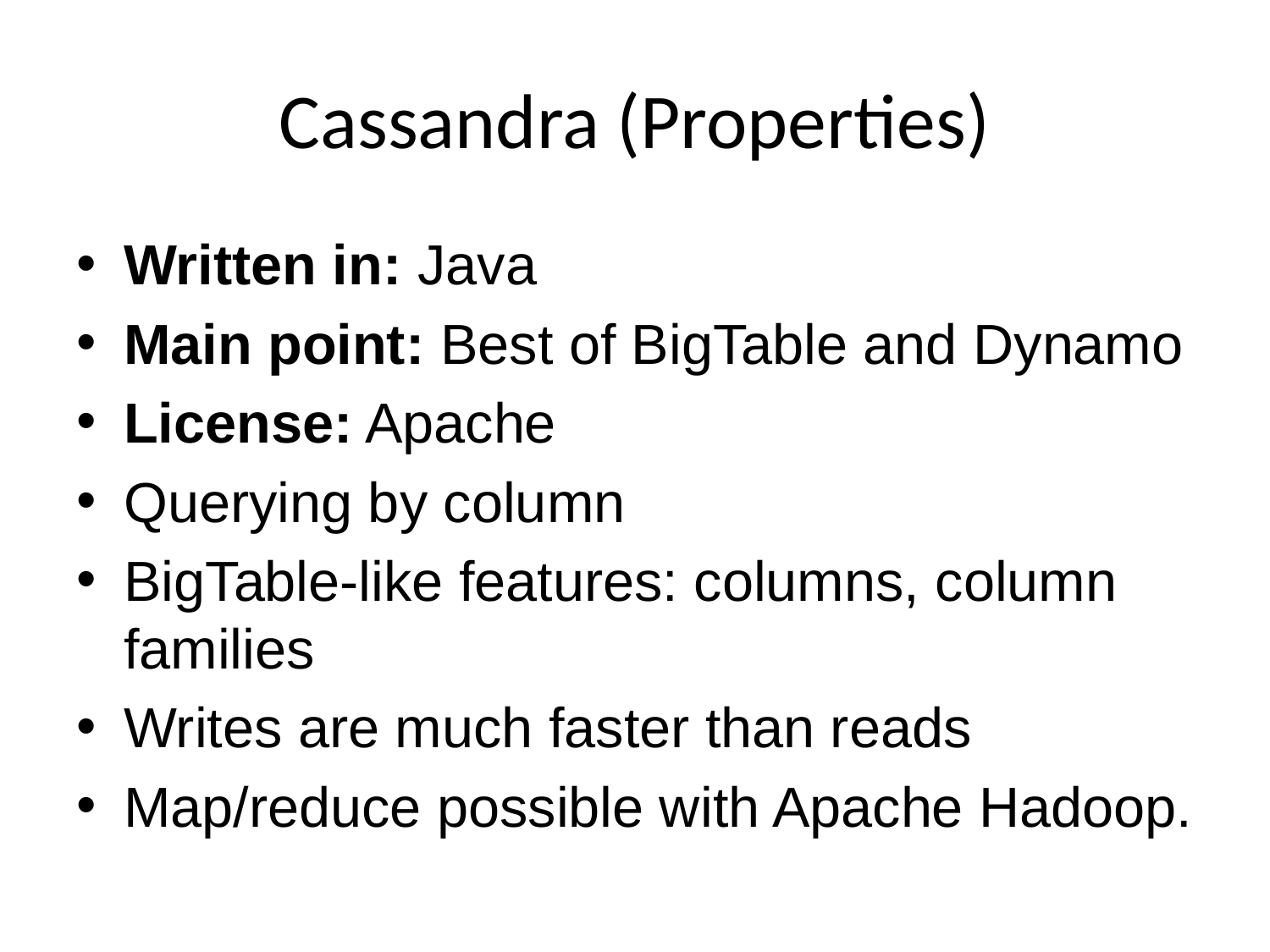

# Cassandra (Properties)
Written in: Java
Main point: Best of BigTable and Dynamo
License: Apache
Querying by column
BigTable-like features: columns, column families
Writes are much faster than reads
Map/reduce possible with Apache Hadoop.